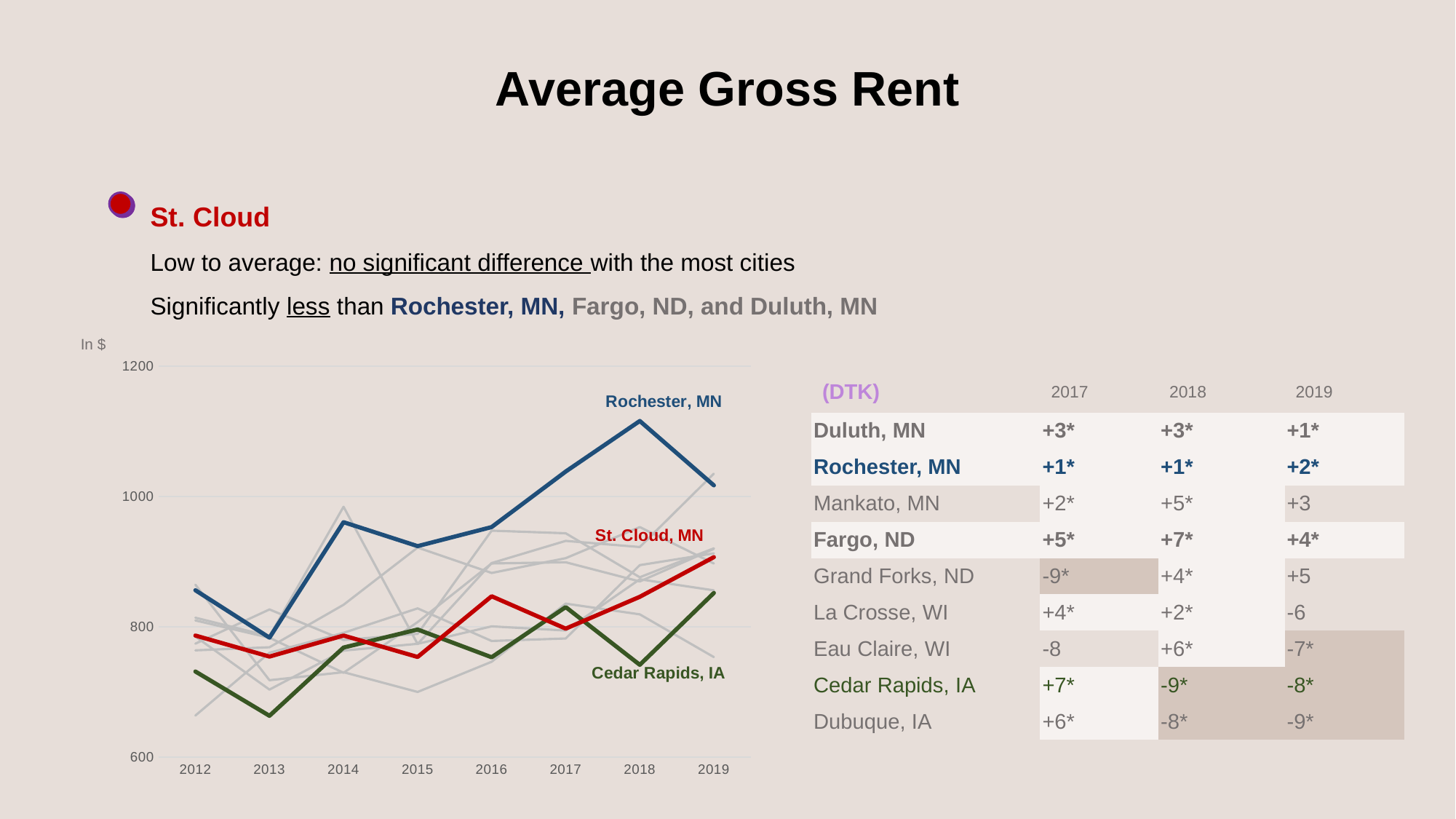

Average Gross Rent
St. Cloud
Low to average: no significant difference with the most cities
Significantly less than Rochester, MN, Fargo, ND, and Duluth, MN

In $

### Chart

| Category | Dubuque, IA | Duluth, MN | Eau Claire, WI | Fargo, ND | Grand Forks, ND | La Crosse, WI | Mankato, MN | Rochester, MN | Cedar Rapids, IA | St. Cloud, MN |
|---|---|---|---|---|---|---|---|---|---|---|
| 2012 | 864.711244824017 | 814.032506923381 | 785.128238208277 | 809.877604880724 | 663.923186344239 | 763.95204229341 | 774.21888584769 | 856.174119196576 | 731.554031037093 | 786.641426987543 |
| 2013 | 718.146637438346 | 785.786226196164 | 703.78344955328 | 783.280273332134 | 760.293520501229 | 768.75596779839 | 826.706658347446 | 783.418598430813 | 663.547698223007 | 754.434598560745 |
| 2014 | 730.502070488635 | 984.337320963542 | 763.55461123792 | 729.526052151117 | 790.805580052914 | 833.895993118773 | 779.873178194702 | 960.615037950664 | 768.261459984835 | 786.661947342275 |
| 2015 | 700.173986896384 | 773.64456949048 | 773.99466739967 | 807.314847334731 | 828.365666239768 | 921.74787763466 | 789.27262128957 | 923.908213457077 | 795.994448109059 | 753.802484545887 |
| 2016 | 746.417408413754 | 897.922752920607 | 800.789776392174 | 897.30425725435 | 778.366894586895 | 882.712805188199 | 947.628327922078 | 953.103060796646 | 753.336500722991 | 846.960654254918 |
| 2017 | 835.69048483748 | 931.979472375912 | 794.387647200192 | 899.163986938268 | 782.166112784297 | 905.412466617422 | 943.614810149361 | 1038.32846235941 | 830.296255384955 | 797.293376733654 |
| 2018 | 819.192945272879 | 922.549443611396 | 872.966601981411 | 869.612119536841 | 894.756346781839 | 953.129865146366 | 876.101003454516 | 1115.85135895033 | 741.733791566041 | 846.092788768347 |
| 2019 | 753.640631632566 | 1035.11187312473 | 856.004815080422 | 919.70349218238 | 912.808115400581 | 897.245672191529 | 920.55276976555 | 1017.09232567199 | 851.996025874096 | 906.996305978632 |
| (DTK) | 2017 | 2018 | 2019 |
| --- | --- | --- | --- |
| Duluth, MN | +3\* | +3\* | +1\* |
| Rochester, MN | +1\* | +1\* | +2\* |
| Mankato, MN | +2\* | +5\* | +3 |
| Fargo, ND | +5\* | +7\* | +4\* |
| Grand Forks, ND | -9\* | +4\* | +5 |
| La Crosse, WI | +4\* | +2\* | -6 |
| Eau Claire, WI | -8 | +6\* | -7\* |
| Cedar Rapids, IA | +7\* | -9\* | -8\* |
| Dubuque, IA | +6\* | -8\* | -9\* |